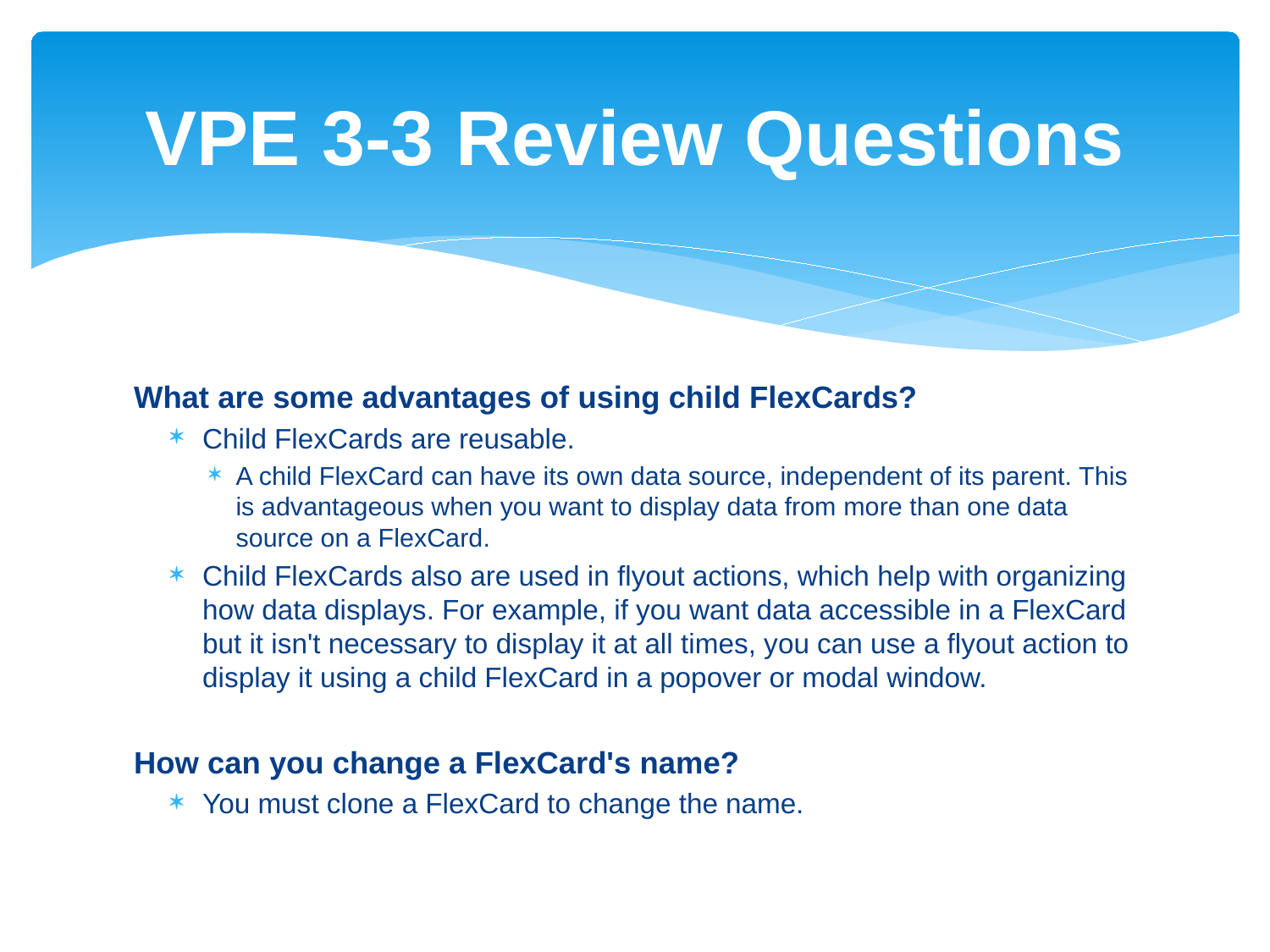

# VPE 3-3 Review Questions
What are some advantages of using child FlexCards?
Child FlexCards are reusable.
A child FlexCard can have its own data source, independent of its parent. This is advantageous when you want to display data from more than one data source on a FlexCard.
Child FlexCards also are used in flyout actions, which help with organizing how data displays. For example, if you want data accessible in a FlexCard but it isn't necessary to display it at all times, you can use a flyout action to display it using a child FlexCard in a popover or modal window.

How can you change a FlexCard's name?
You must clone a FlexCard to change the name.